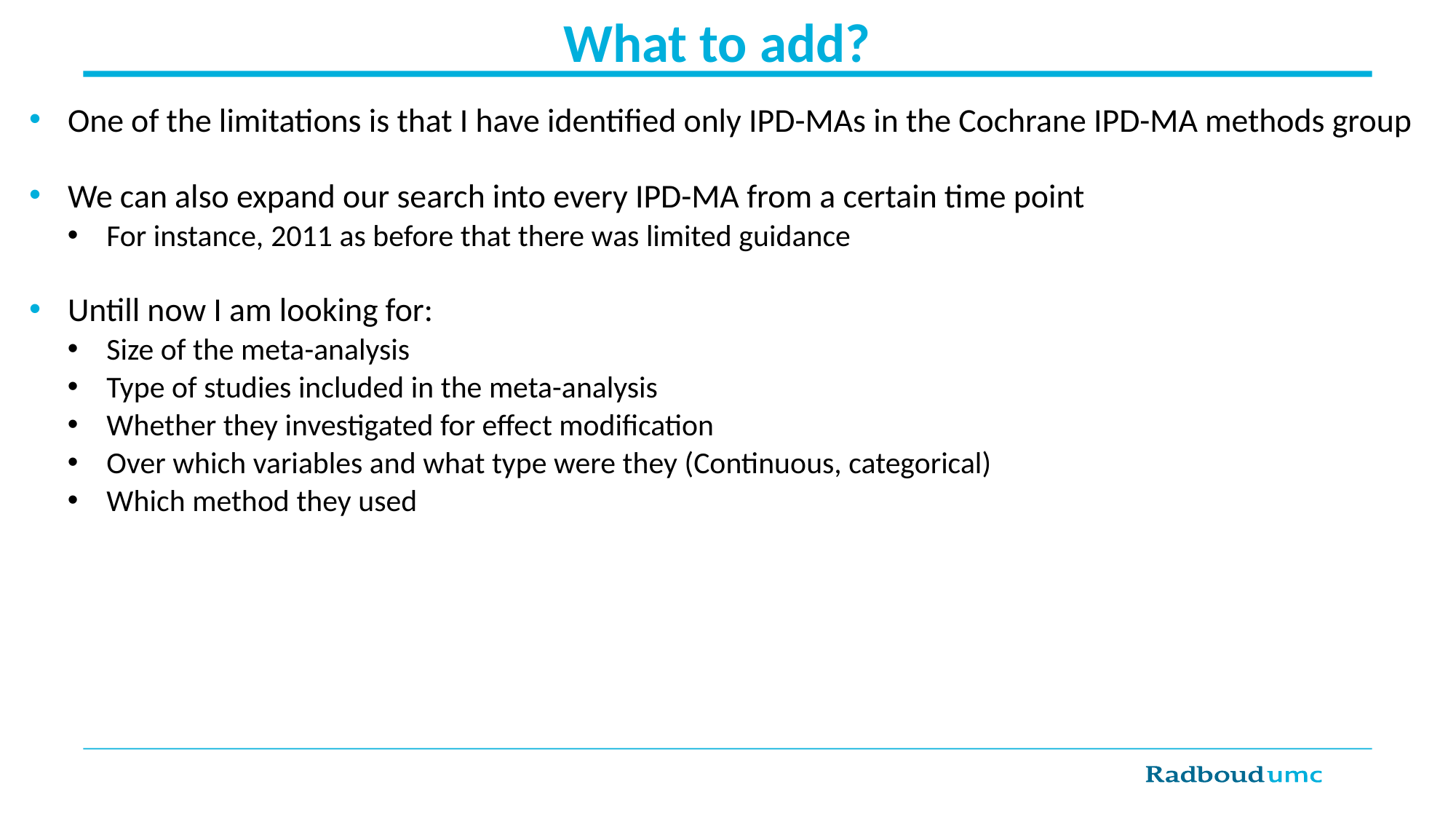

# What to add?
One of the limitations is that I have identified only IPD-MAs in the Cochrane IPD-MA methods group

We can also expand our search into every IPD-MA from a certain time point
For instance, 2011 as before that there was limited guidance

Untill now I am looking for:
Size of the meta-analysis
Type of studies included in the meta-analysis
Whether they investigated for effect modification
Over which variables and what type were they (Continuous, categorical)
Which method they used